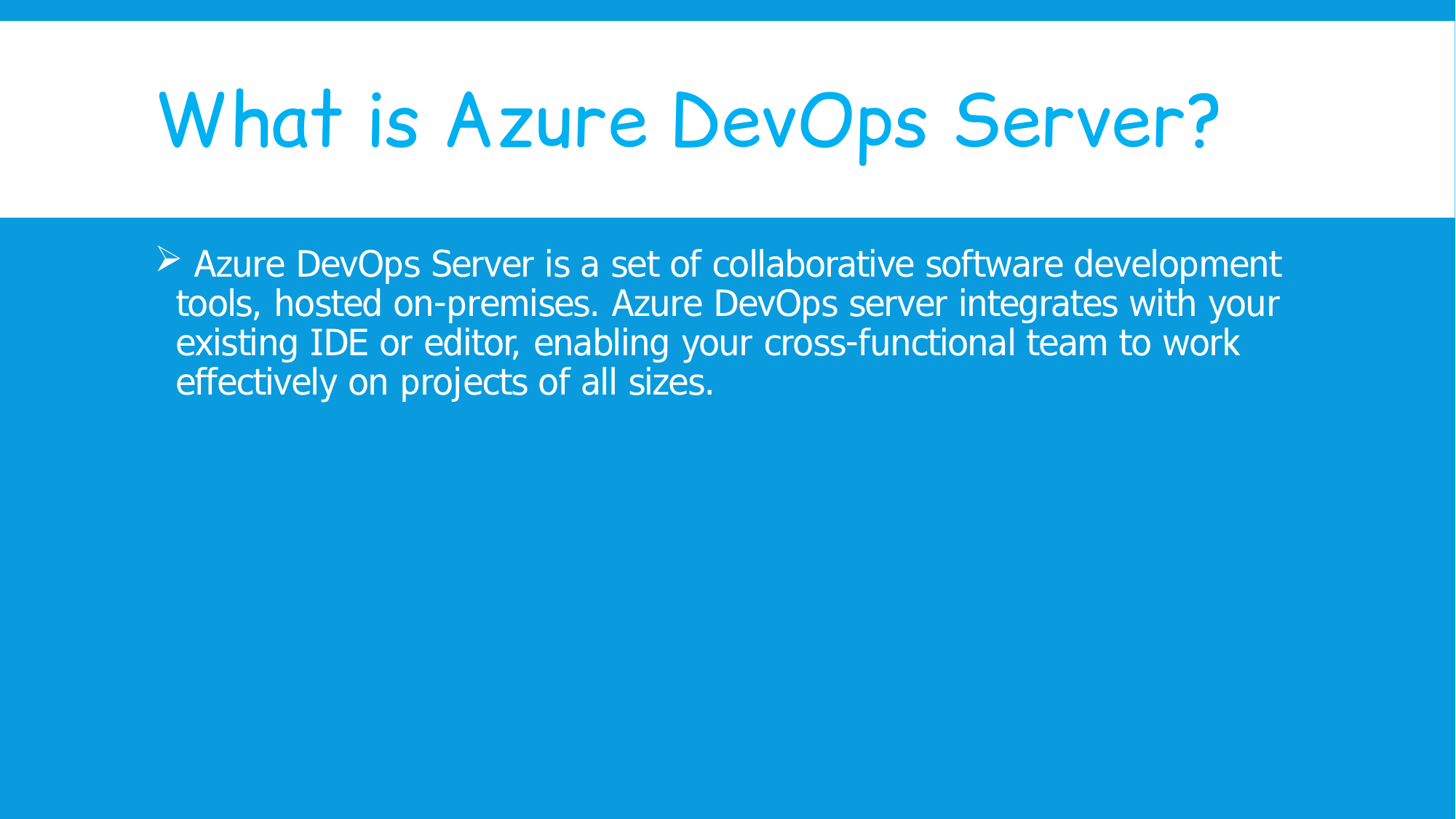

# What is Azure DevOps Server?
 Azure DevOps Server is a set of collaborative software development tools, hosted on-premises. Azure DevOps server integrates with your existing IDE or editor, enabling your cross-functional team to work effectively on projects of all sizes.